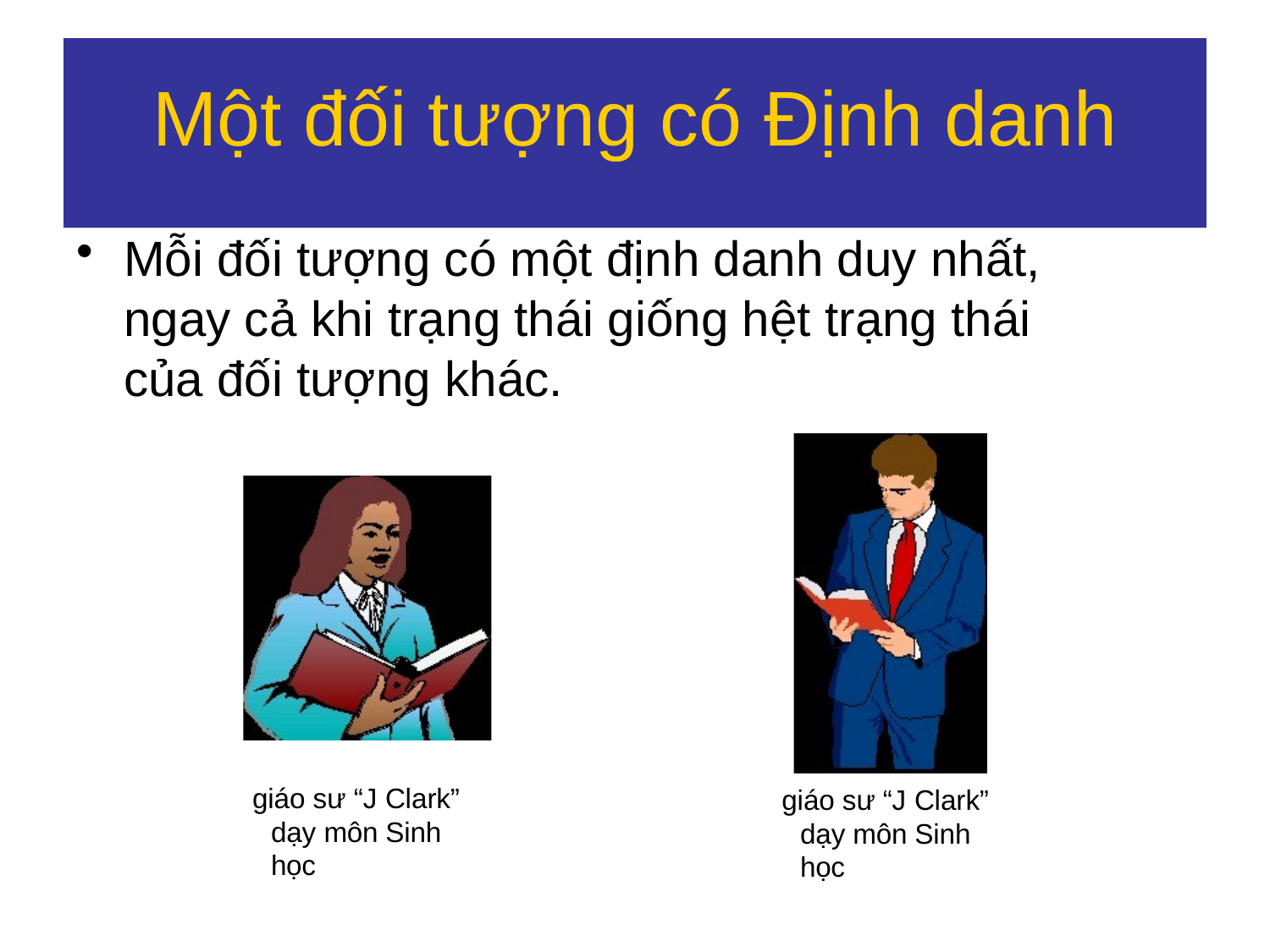

# Một đối tượng có Định danh
Mỗi đối tượng có một định danh duy nhất, ngay cả khi trạng thái giống hệt trạng thái của đối tượng khác.

giáo sư “J Clark” dạy môn Sinh học
giáo sư “J Clark” dạy môn Sinh học